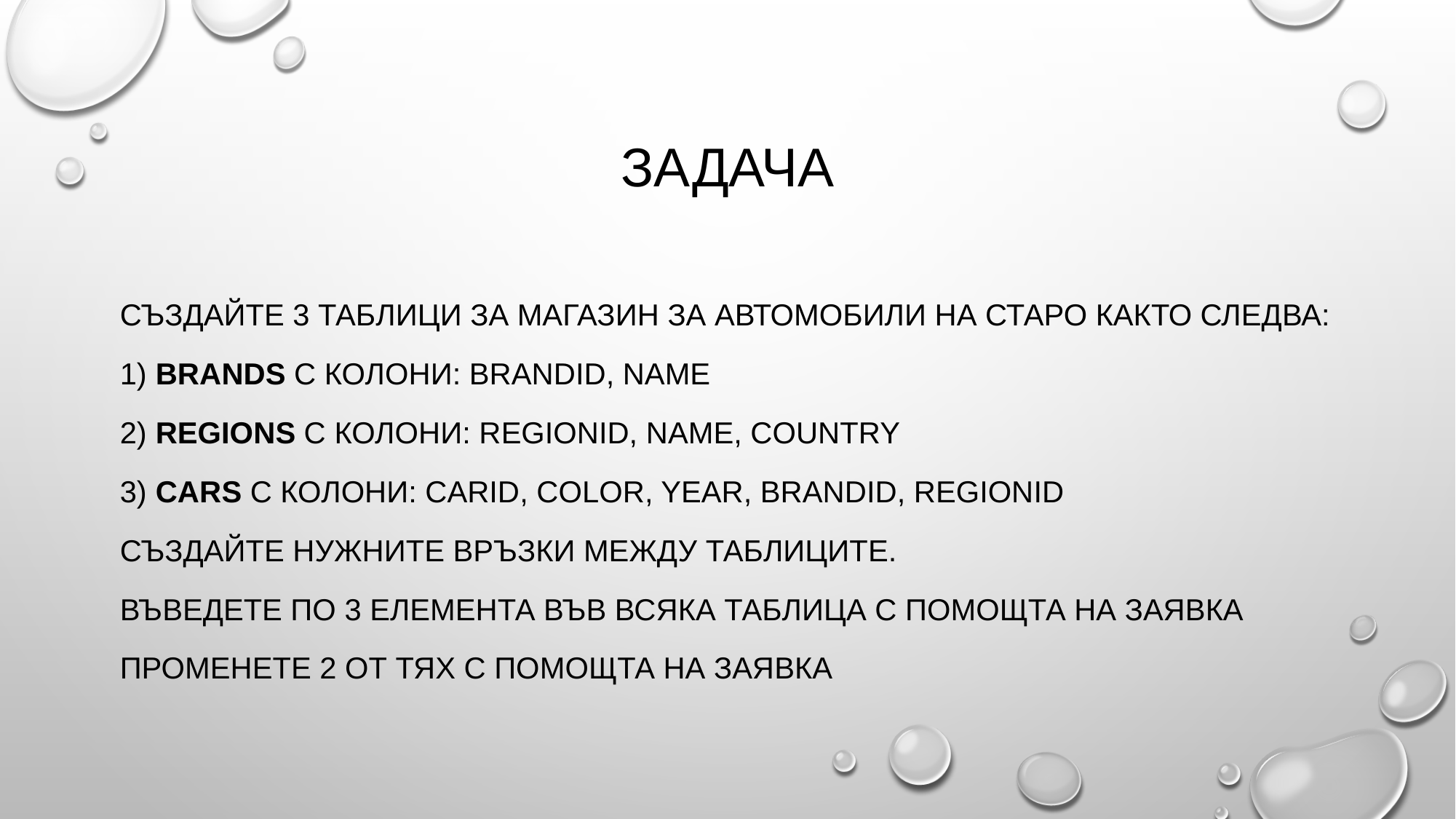

# задача
Създайте 3 таблици за магазин за автомобили на старо както следва:
1) Brands с колони: Brandid, Name
2) Regions с колони: Regionid, Name, Country
3) Cars с колони: carid, color, year, brandid, regionid
Създайте нужните връзки между таблиците.
Въведете по 3 елемента във всяка таблица с помощта на заявка
Променете 2 от тях с помощта на заявка